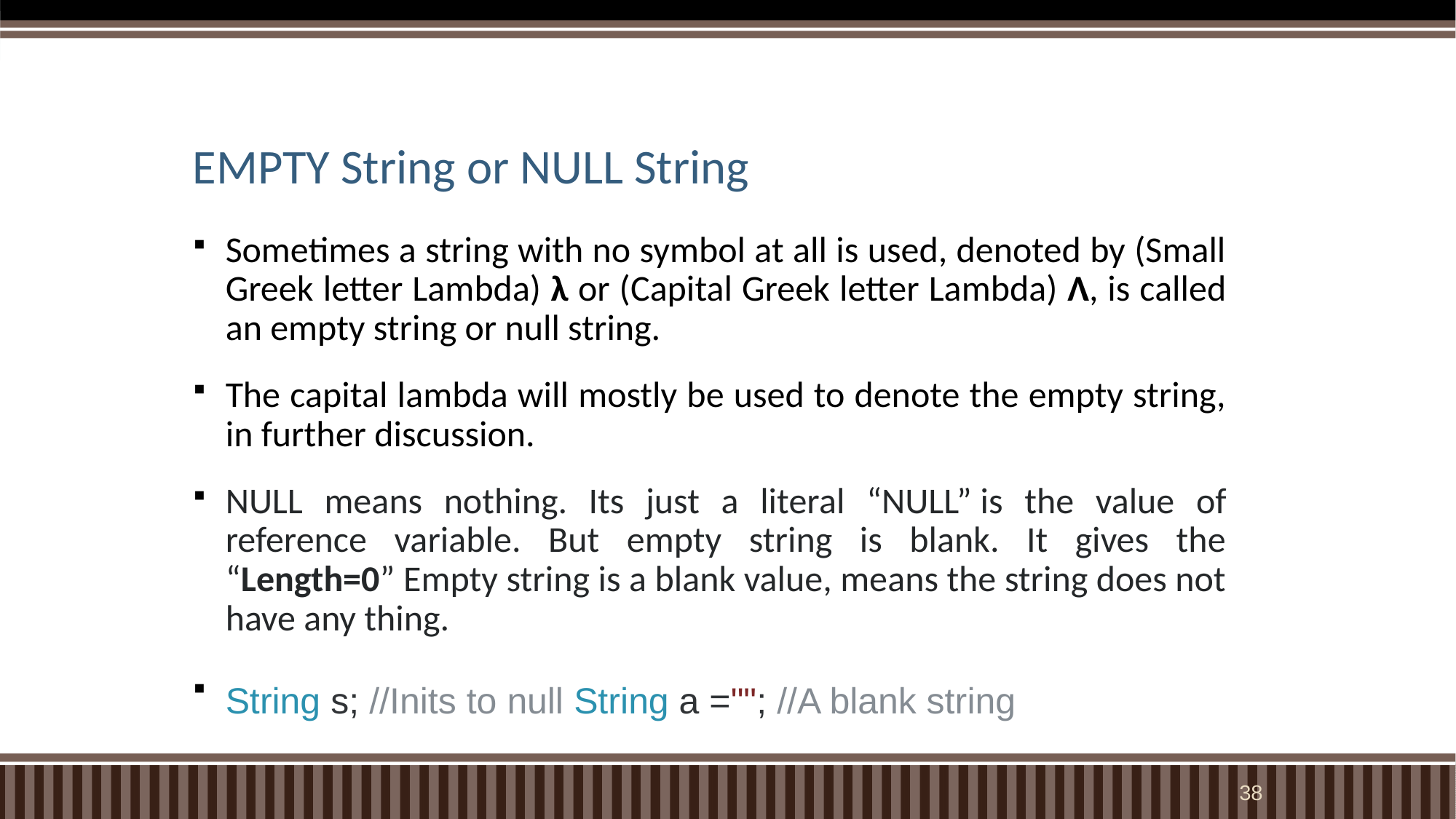

# EMPTY String or NULL String
Sometimes a string with no symbol at all is used, denoted by (Small Greek letter Lambda) λ or (Capital Greek letter Lambda) Λ, is called an empty string or null string.
The capital lambda will mostly be used to denote the empty string, in further discussion.
NULL means nothing. Its just a literal “NULL” is the value of reference variable. But empty string is blank. It gives the “Length=0” Empty string is a blank value, means the string does not have any thing.
String s; //Inits to null String a =""; //A blank string

38